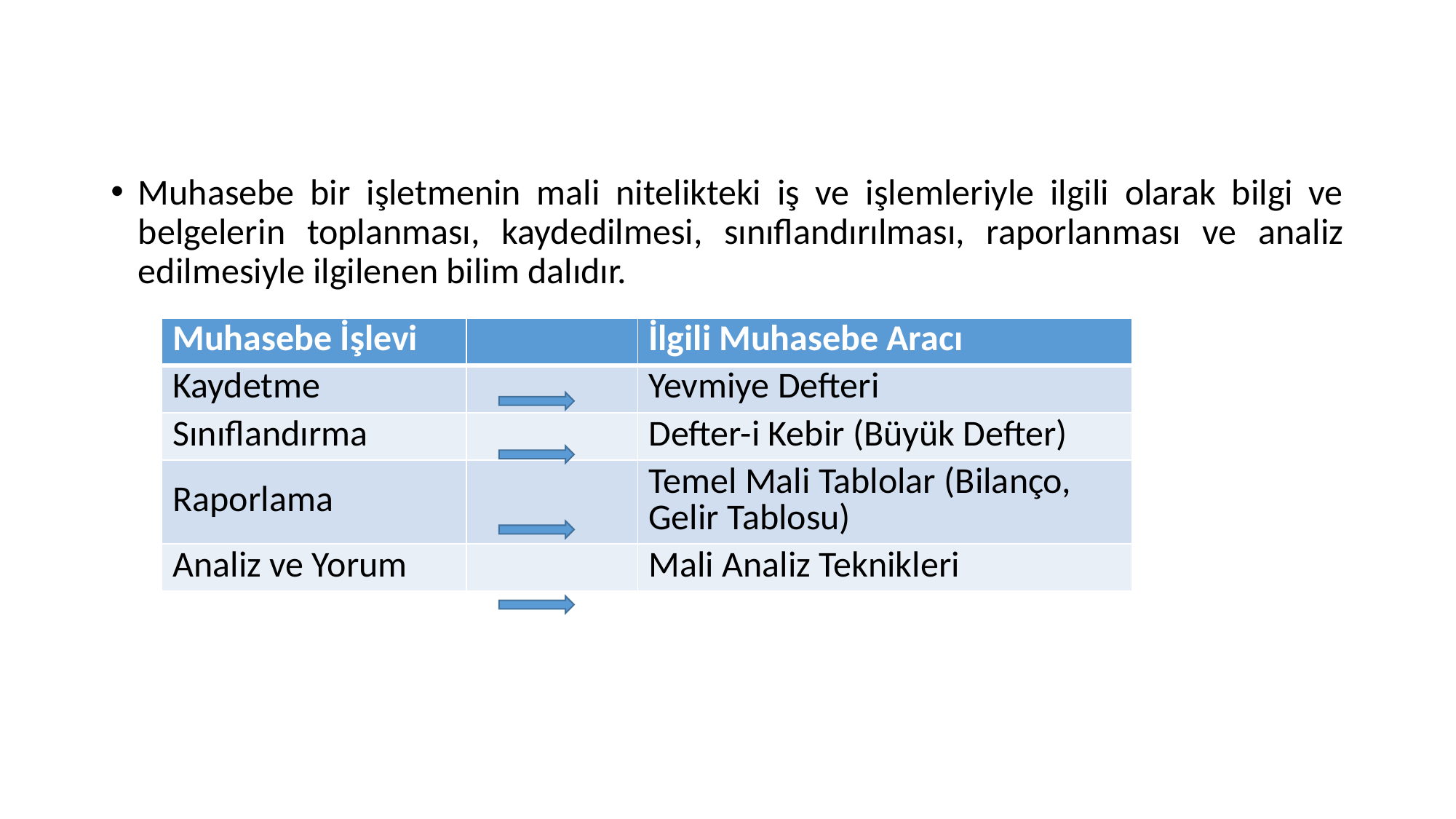

Muhasebe bir işletmenin mali nitelikteki iş ve işlemleriyle ilgili olarak bilgi ve belgelerin toplanması, kaydedilmesi, sınıflandırılması, raporlanması ve analiz edilmesiyle ilgilenen bilim dalıdır.
| Muhasebe İşlevi |  | İlgili Muhasebe Aracı |
| --- | --- | --- |
| Kaydetme |  | Yevmiye Defteri |
| Sınıflandırma |  | Defter-i Kebir (Büyük Defter) |
| Raporlama |  | Temel Mali Tablolar (Bilanço, Gelir Tablosu) |
| Analiz ve Yorum |  | Mali Analiz Teknikleri |